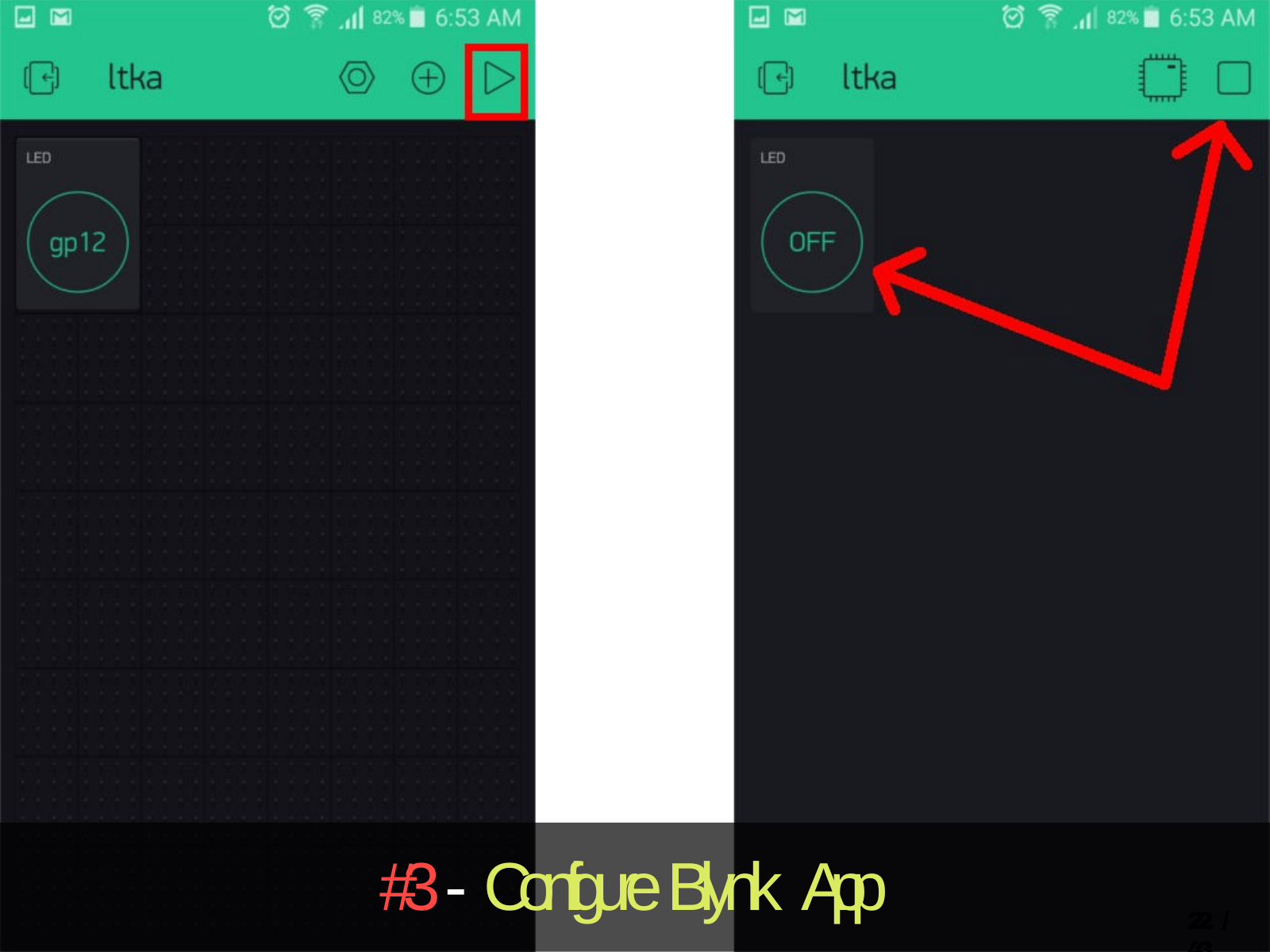

#3 - Configure Blynk App
22 / 43